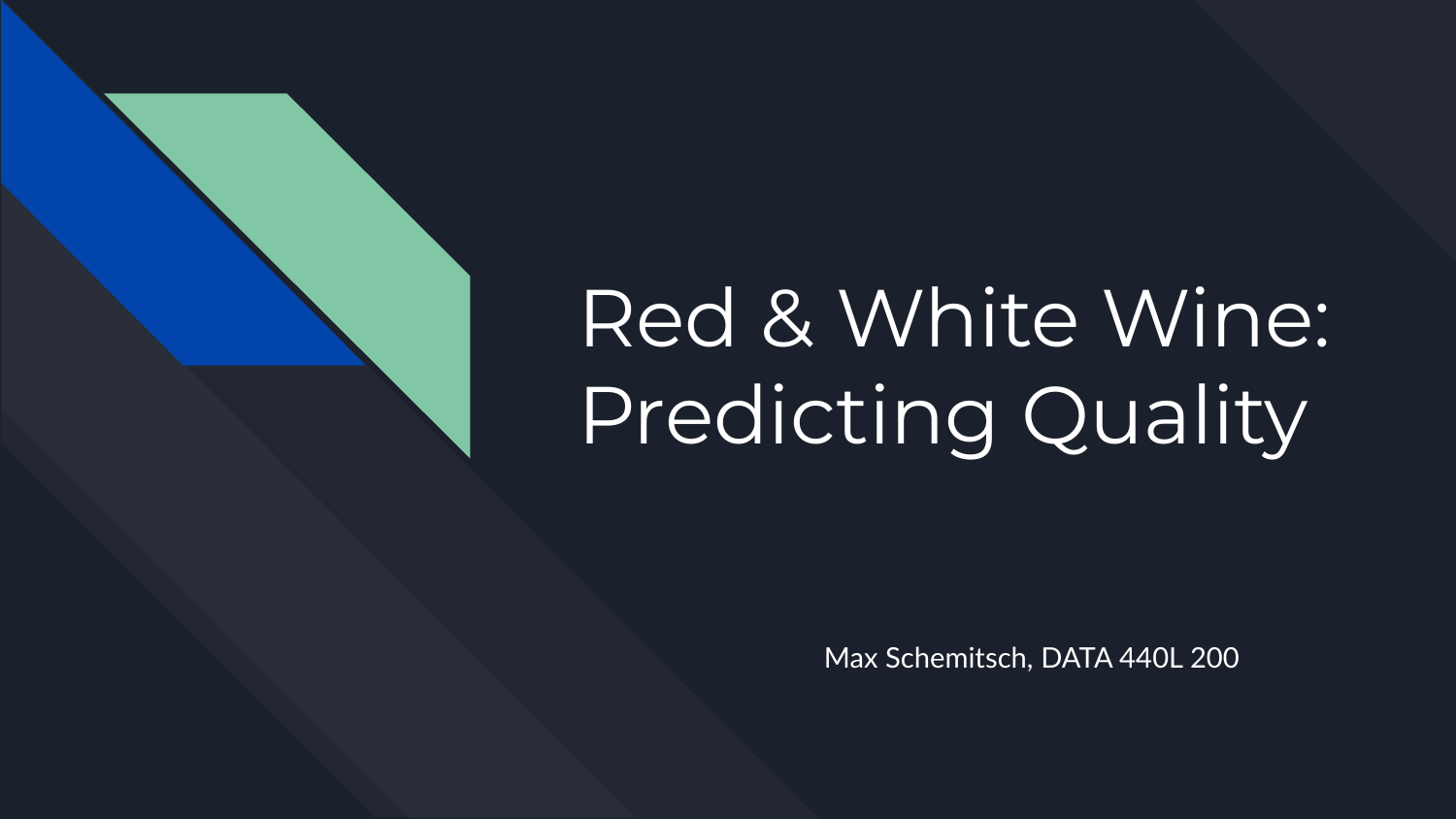

# Red & White Wine:
Predicting Quality
Max Schemitsch, DATA 440L 200